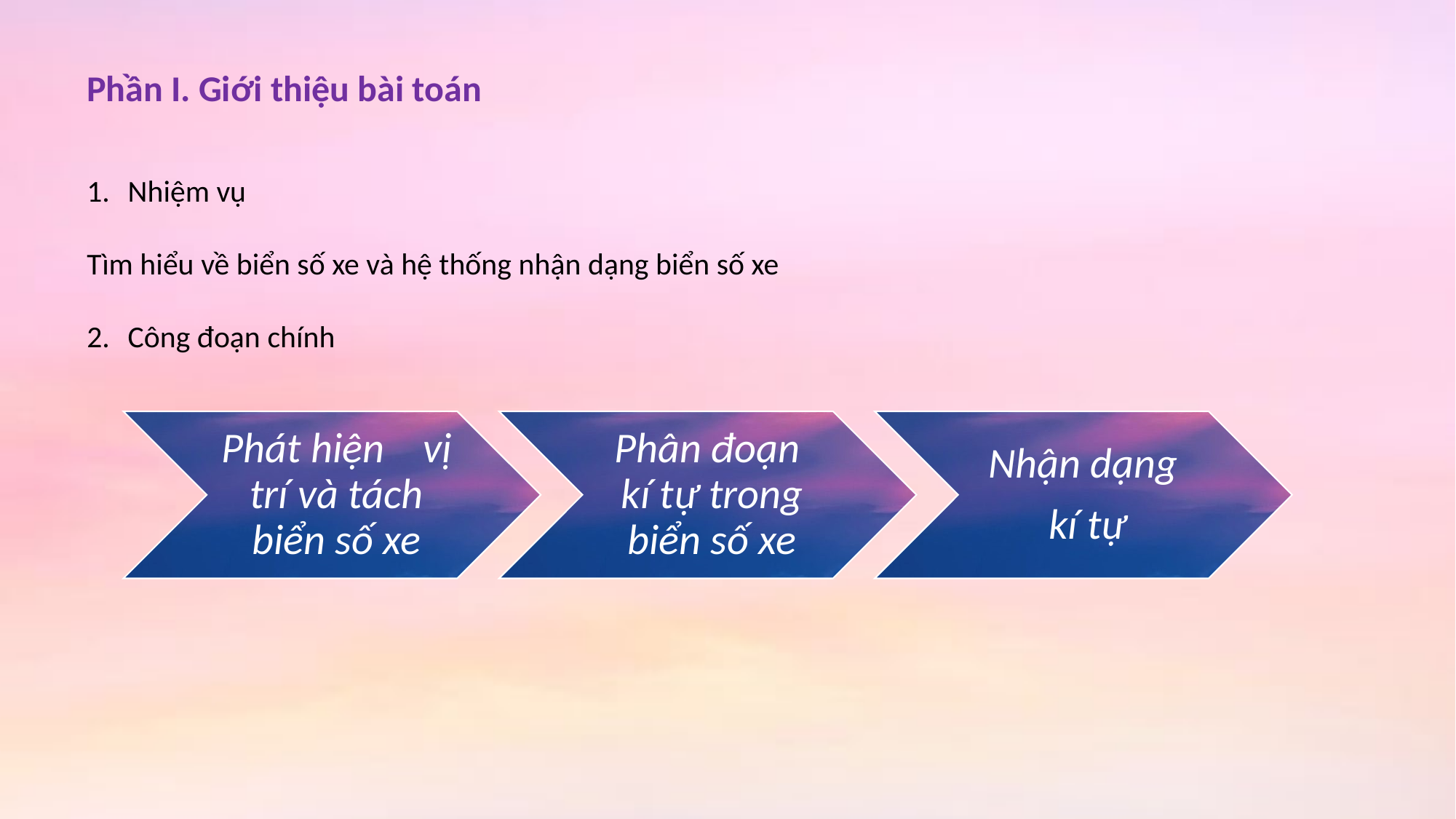

Phần I. Giới thiệu bài toán
Nhiệm vụ

Tìm hiểu về biển số xe và hệ thống nhận dạng biển số xe

Công đoạn chính

Phát hiện    vị trí và tách biển số xe
Phân đoạn  kí tự trong biển số xe
Nhận dạng
kí tự